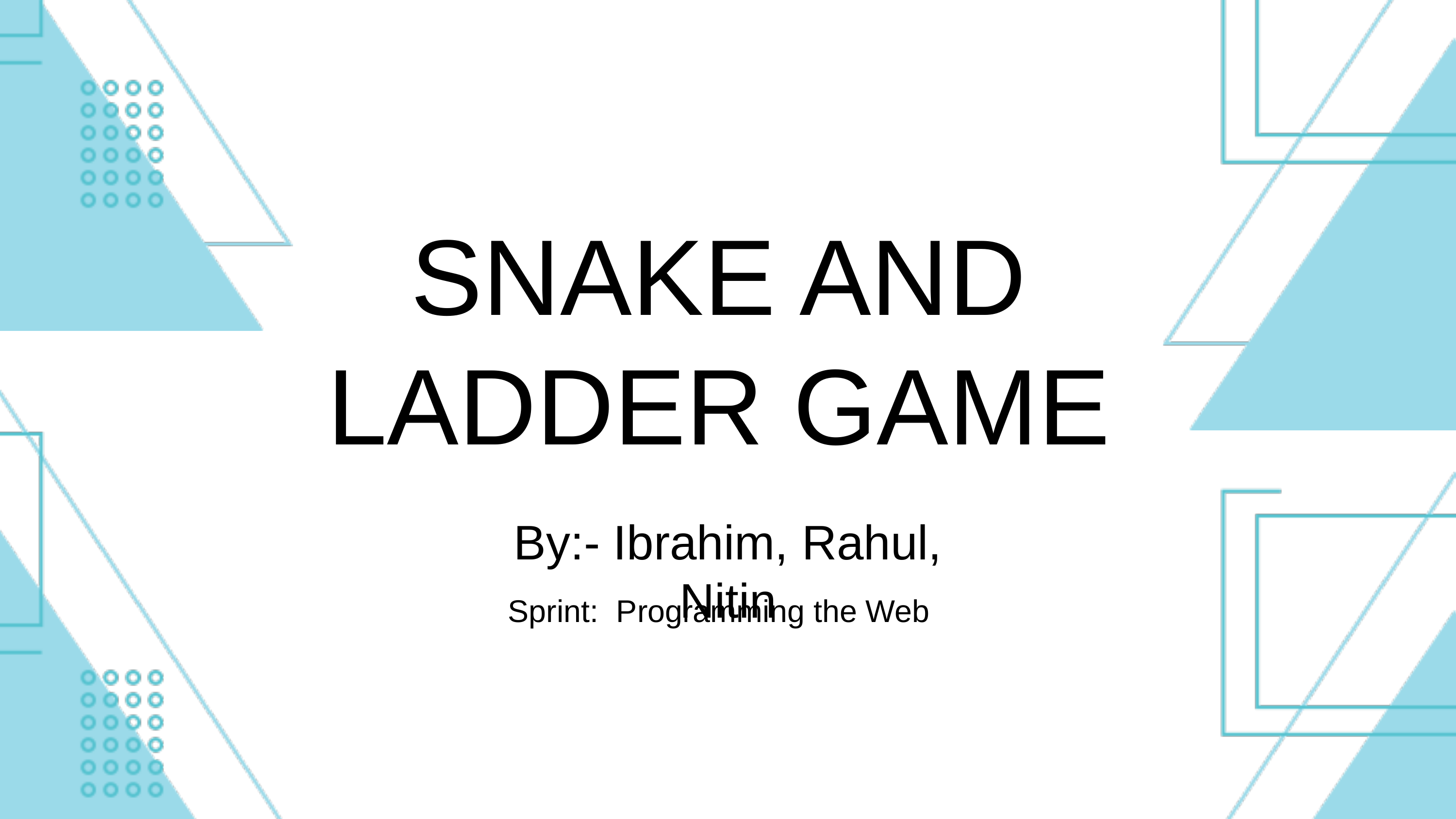

SNAKE AND LADDER GAME

By:- Ibrahim, Rahul, Nitin
Sprint:  Programming the Web